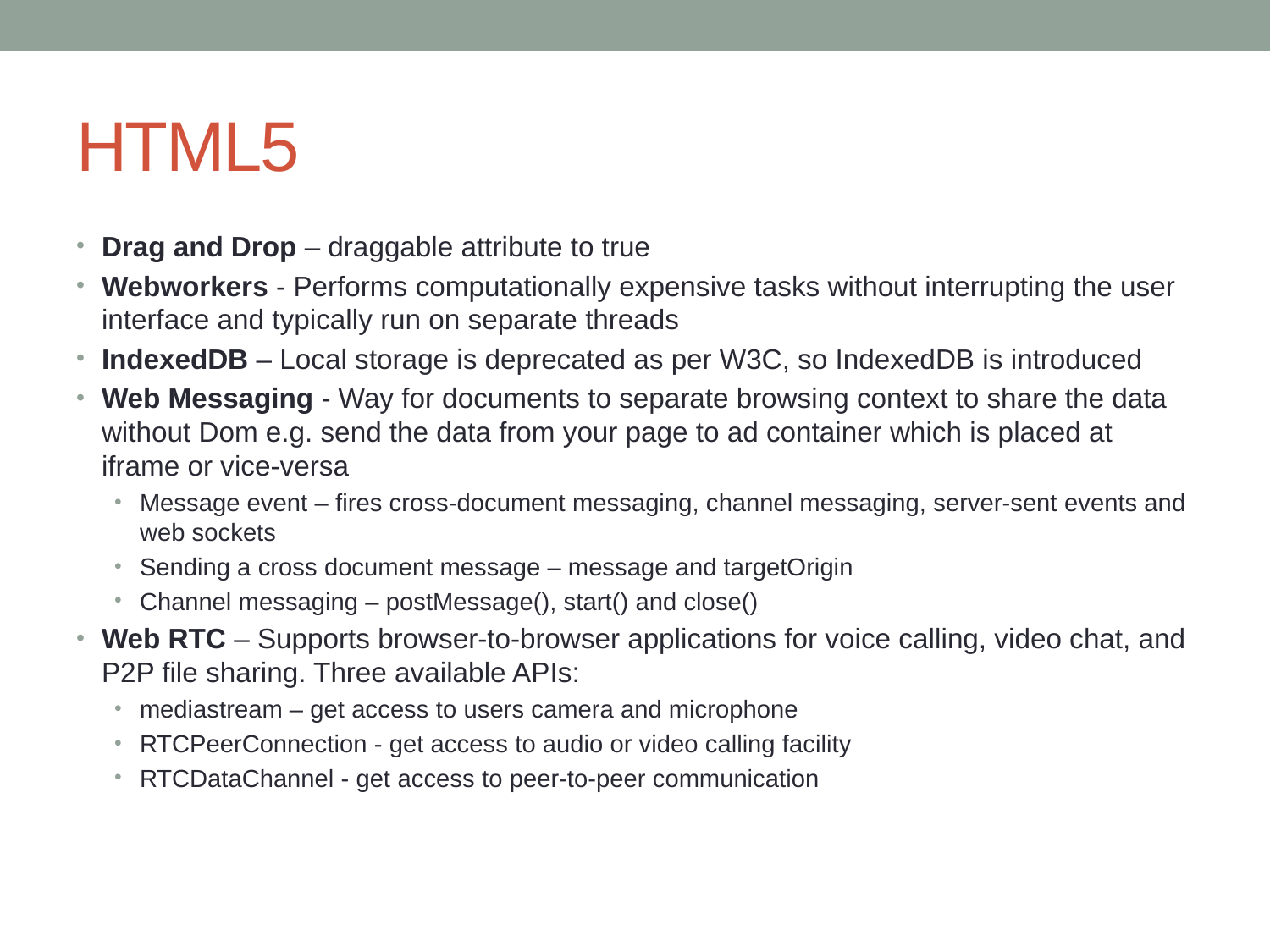

# HTML5
Drag and Drop – draggable attribute to true
Webworkers - Performs computationally expensive tasks without interrupting the user interface and typically run on separate threads
IndexedDB – Local storage is deprecated as per W3C, so IndexedDB is introduced
Web Messaging - Way for documents to separate browsing context to share the data without Dom e.g. send the data from your page to ad container which is placed at iframe or vice-versa
Message event – fires cross-document messaging, channel messaging, server-sent events and web sockets
Sending a cross document message – message and targetOrigin
Channel messaging – postMessage(), start() and close()
Web RTC – Supports browser-to-browser applications for voice calling, video chat, and P2P file sharing. Three available APIs:
mediastream – get access to users camera and microphone
RTCPeerConnection - get access to audio or video calling facility
RTCDataChannel - get access to peer-to-peer communication